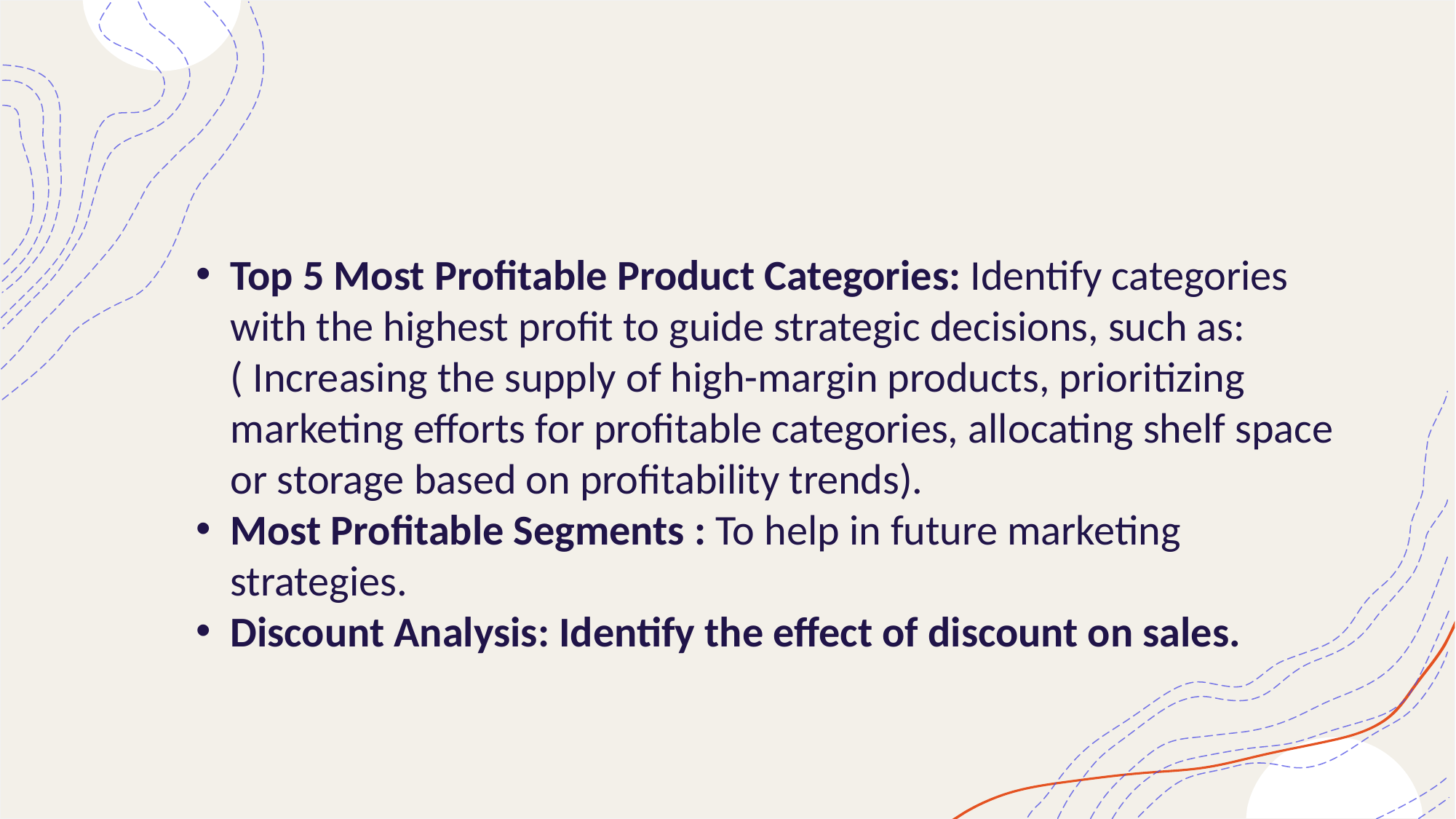

Top 5 Most Profitable Product Categories: Identify categories with the highest profit to guide strategic decisions, such as:( Increasing the supply of high-margin products, prioritizing marketing efforts for profitable categories, allocating shelf space or storage based on profitability trends).
Most Profitable Segments : To help in future marketing strategies.
Discount Analysis: Identify the effect of discount on sales.